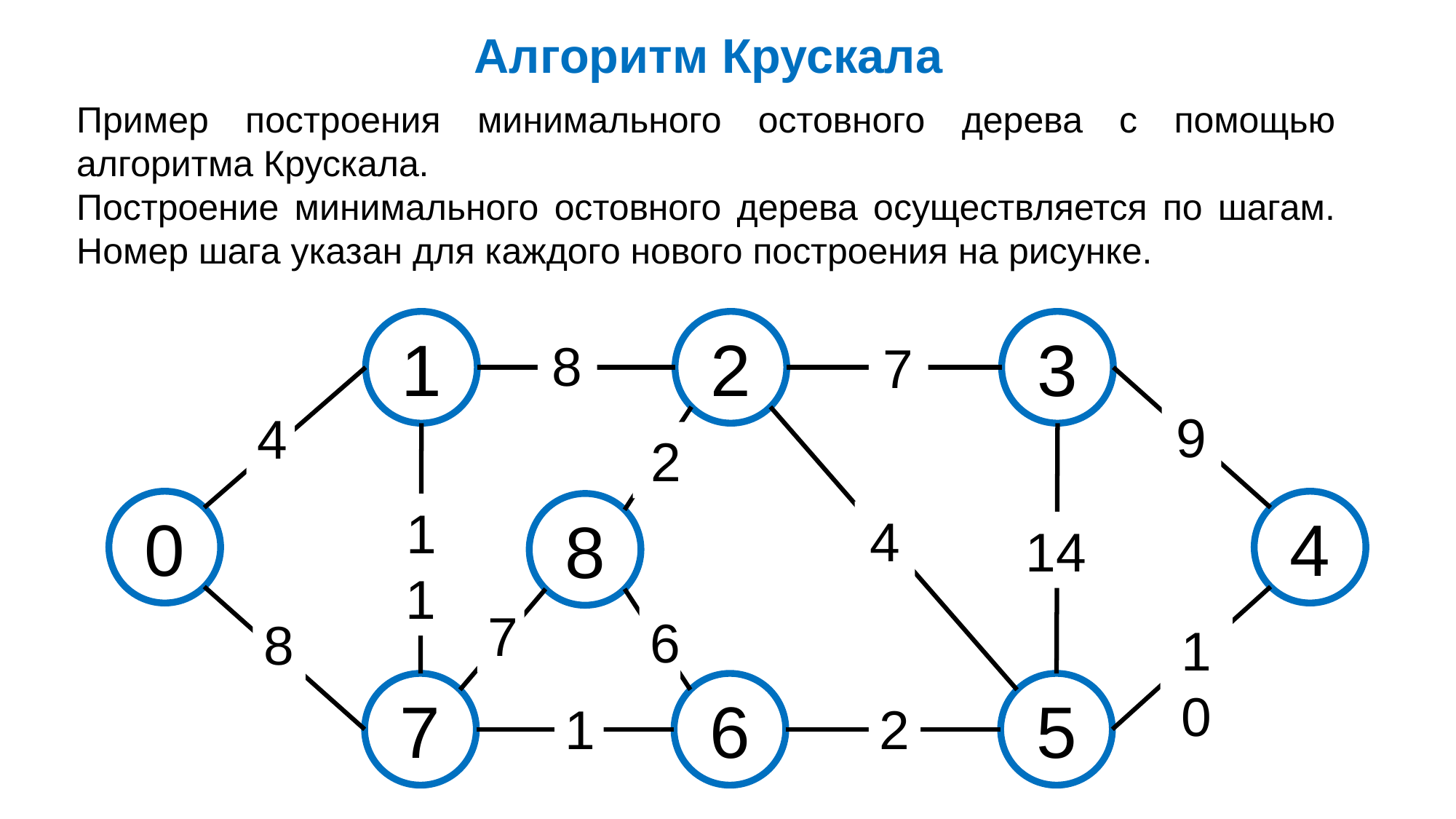

Алгоритм Крускала
Пример построения минимального остовного дерева с помощью алгоритма Крускала.
Построение минимального остовного дерева осуществляется по шагам. Номер шага указан для каждого нового построения на рисунке.
1
2
3
8
7
9
4
2
0
4
8
11
4
14
7
6
8
10
7
6
5
1
2